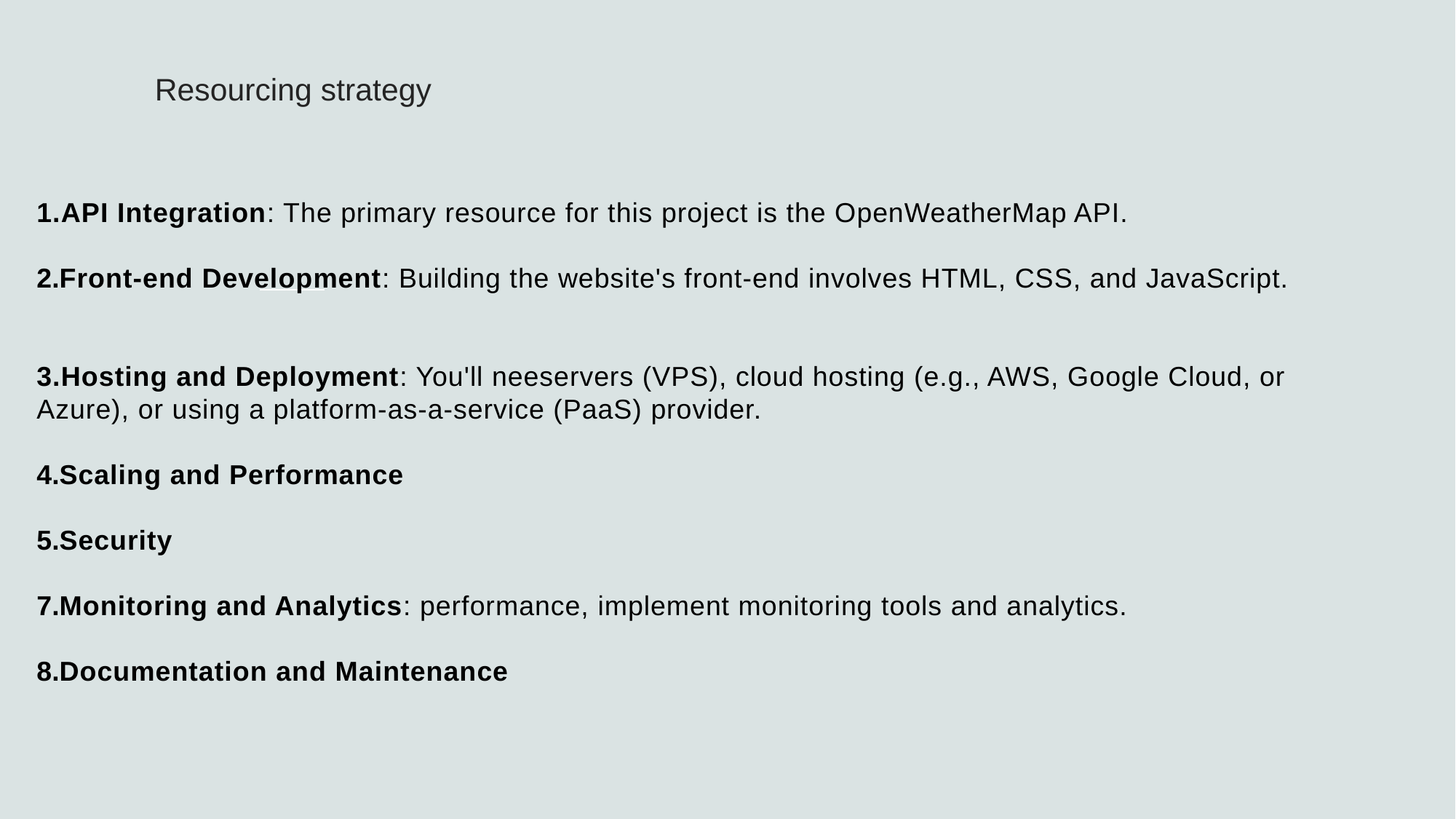

# Resourcing strategy
1.API Integration: The primary resource for this project is the OpenWeatherMap API.

Front-end Development: Building the website's front-end involves HTML, CSS, and JavaScript.

3.Hosting and Deployment: You'll neeservers (VPS), cloud hosting (e.g., AWS, Google Cloud, or Azure), or using a platform-as-a-service (PaaS) provider.

Scaling and Performance

Security

Monitoring and Analytics: performance, implement monitoring tools and analytics.

Documentation and Maintenance